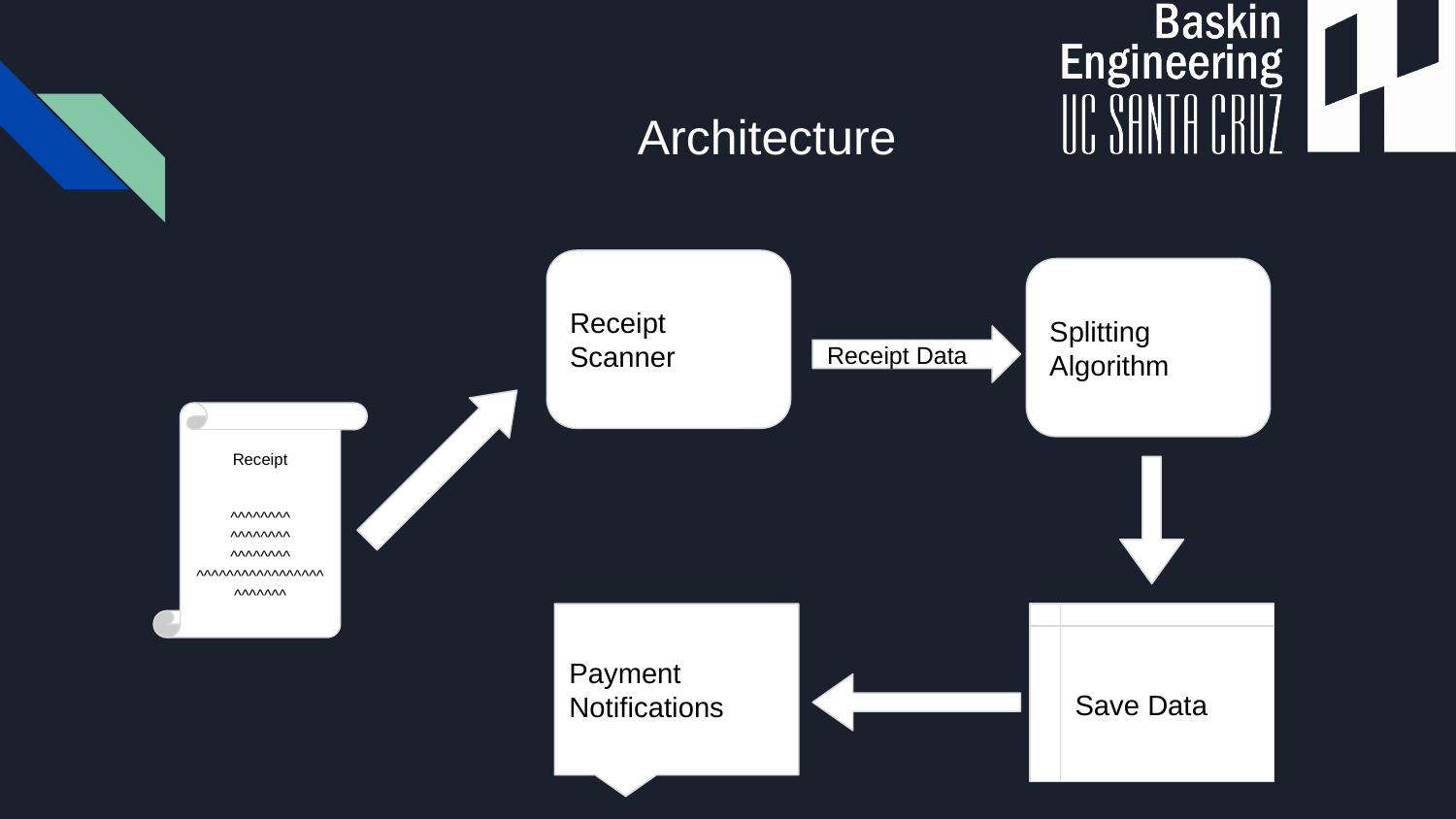

# Architecture
Receipt Scanner
Splitting Algorithm
Receipt Data

Receipt

^^^^^^^^
^^^^^^^^
^^^^^^^^
^^^^^^^^^^^^^^^^^^^^^^^^

Payment Notifications
Save Data